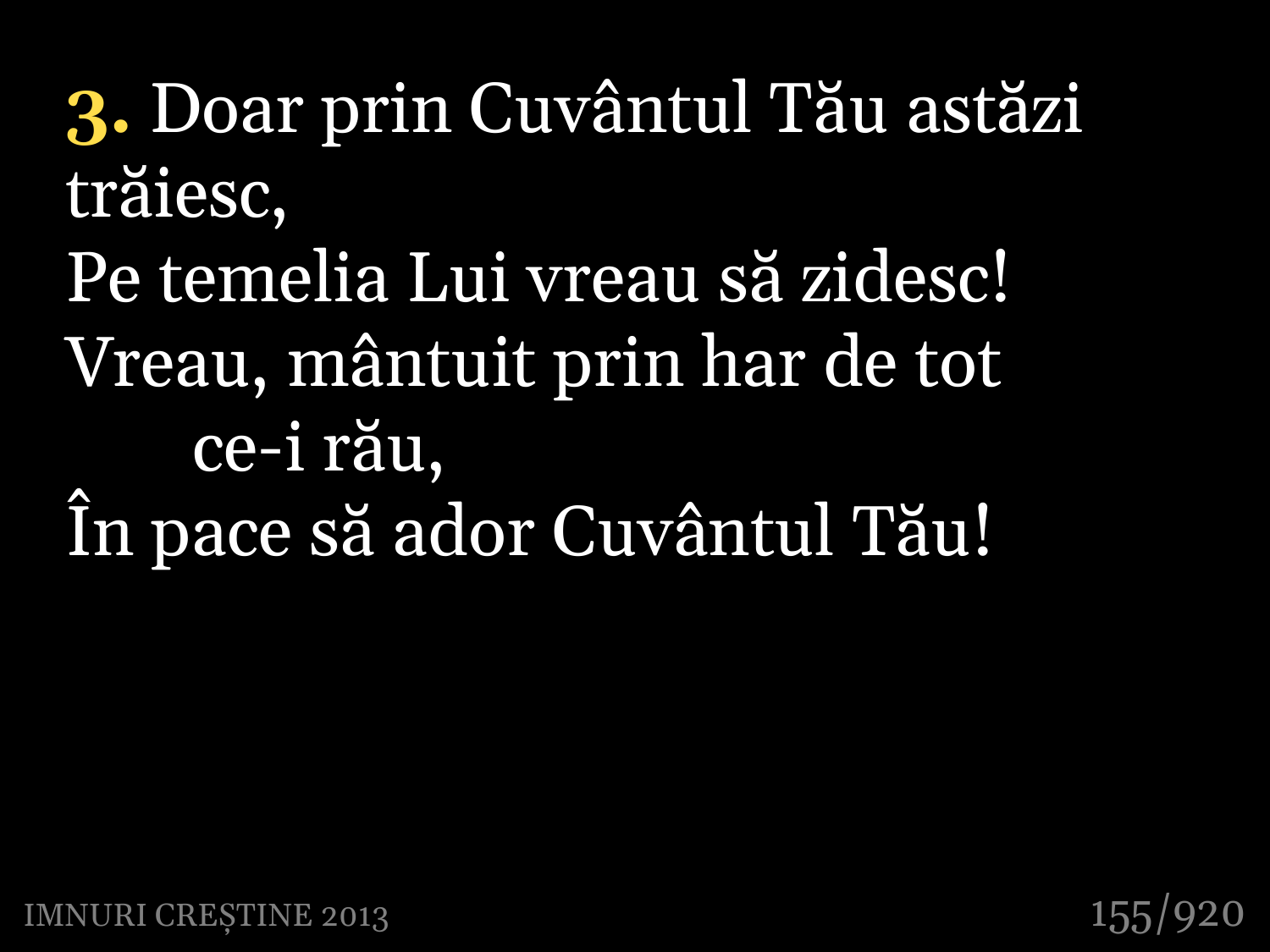

3. Doar prin Cuvântul Tău astăzi trăiesc,
Pe temelia Lui vreau să zidesc!
Vreau, mântuit prin har de tot
	ce-i rău,
În pace să ador Cuvântul Tău!
155/920
IMNURI CREȘTINE 2013